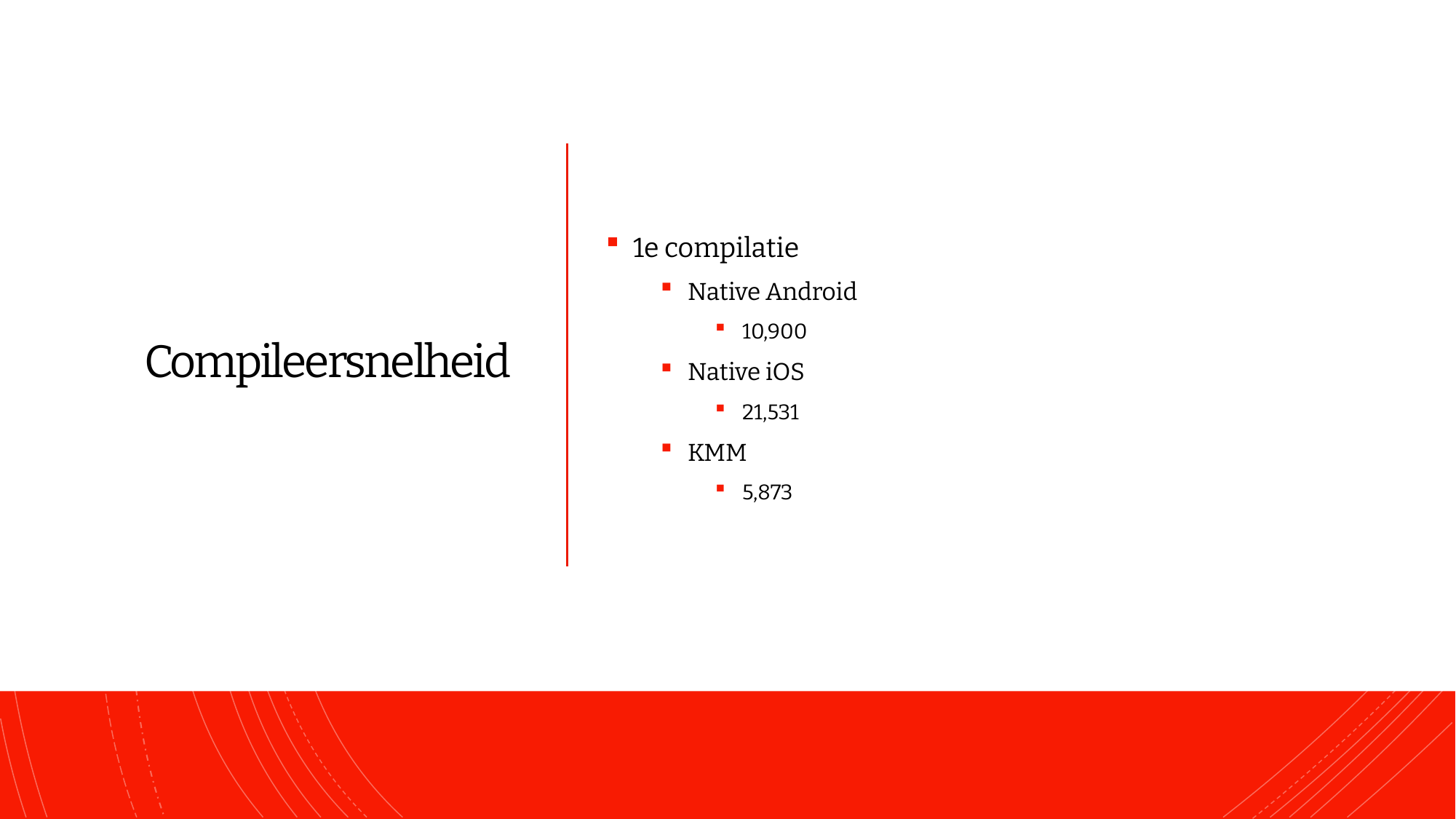

# Compileersnelheid
1e compilatie
Native Android
10,900
Native iOS
21,531
KMM
5,873